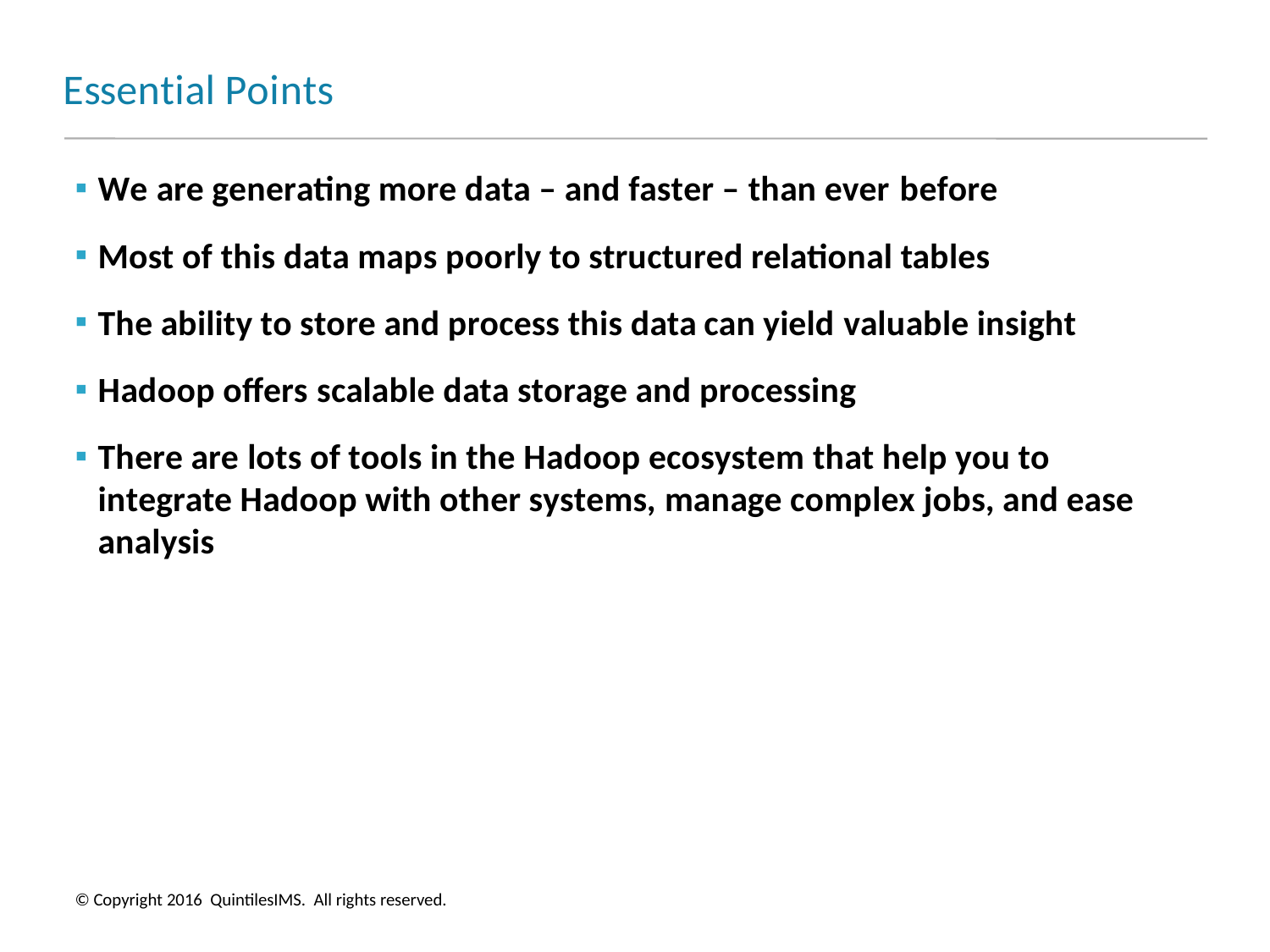

# Essential Points
We are generating more data – and faster – than ever before
Most of this data maps poorly to structured relational tables
The ability to store and process this data can yield valuable insight
Hadoop offers scalable data storage and processing
There are lots of tools in the Hadoop ecosystem that help you to integrate Hadoop with other systems, manage complex jobs, and ease analysis
© Copyright 2016  QuintilesIMS.  All rights reserved.